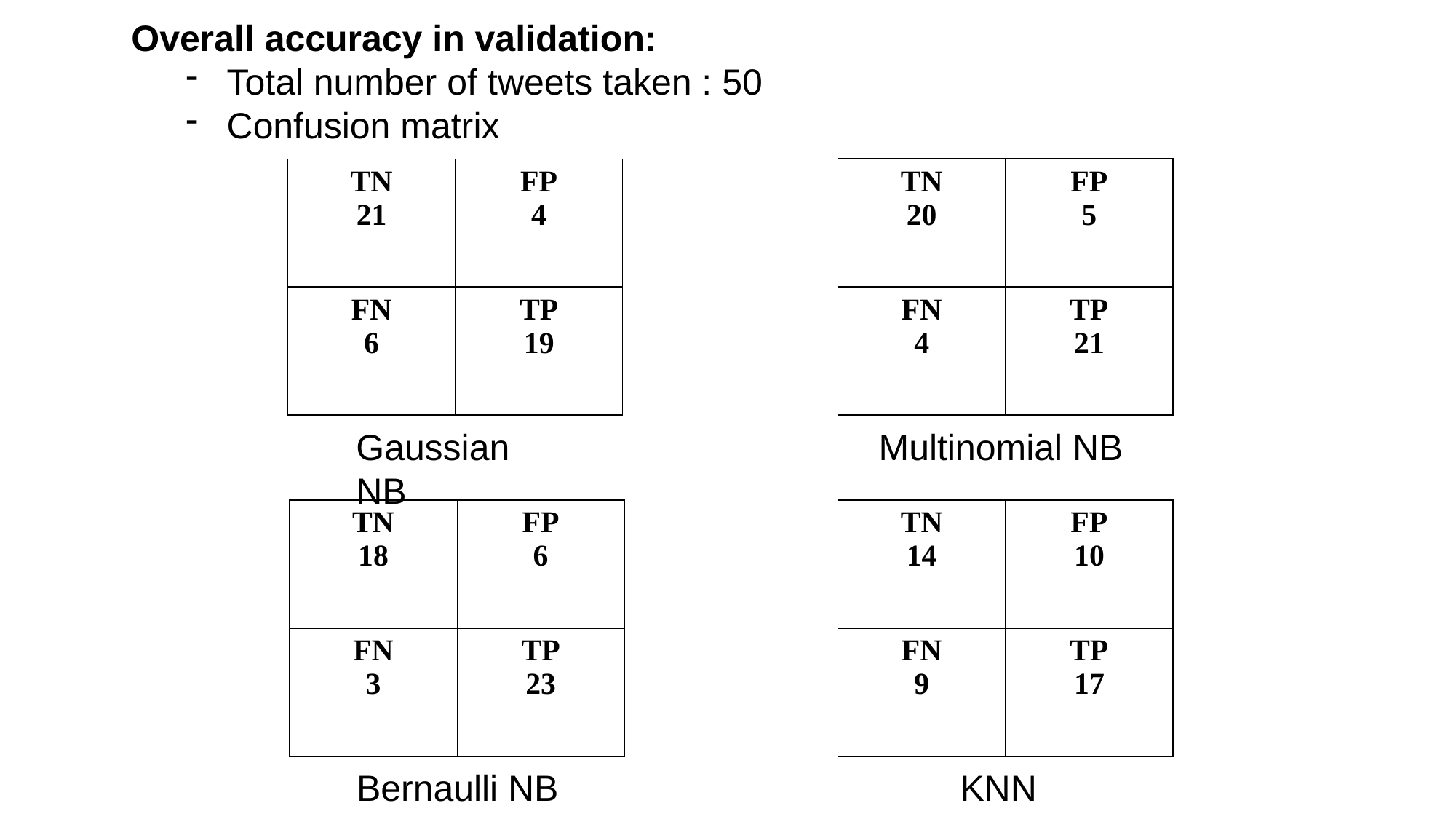

Overall accuracy in validation:
Total number of tweets taken : 50
Confusion matrix
| TN 20 | FP 5 |
| --- | --- |
| FN 4 | TP 21 |
| TN 21 | FP 4 |
| --- | --- |
| FN 6 | TP 19 |
Multinomial NB
Gaussian NB
| TN 18 | FP 6 |
| --- | --- |
| FN 3 | TP 23 |
| TN 14 | FP 10 |
| --- | --- |
| FN 9 | TP 17 |
Bernaulli NB
KNN